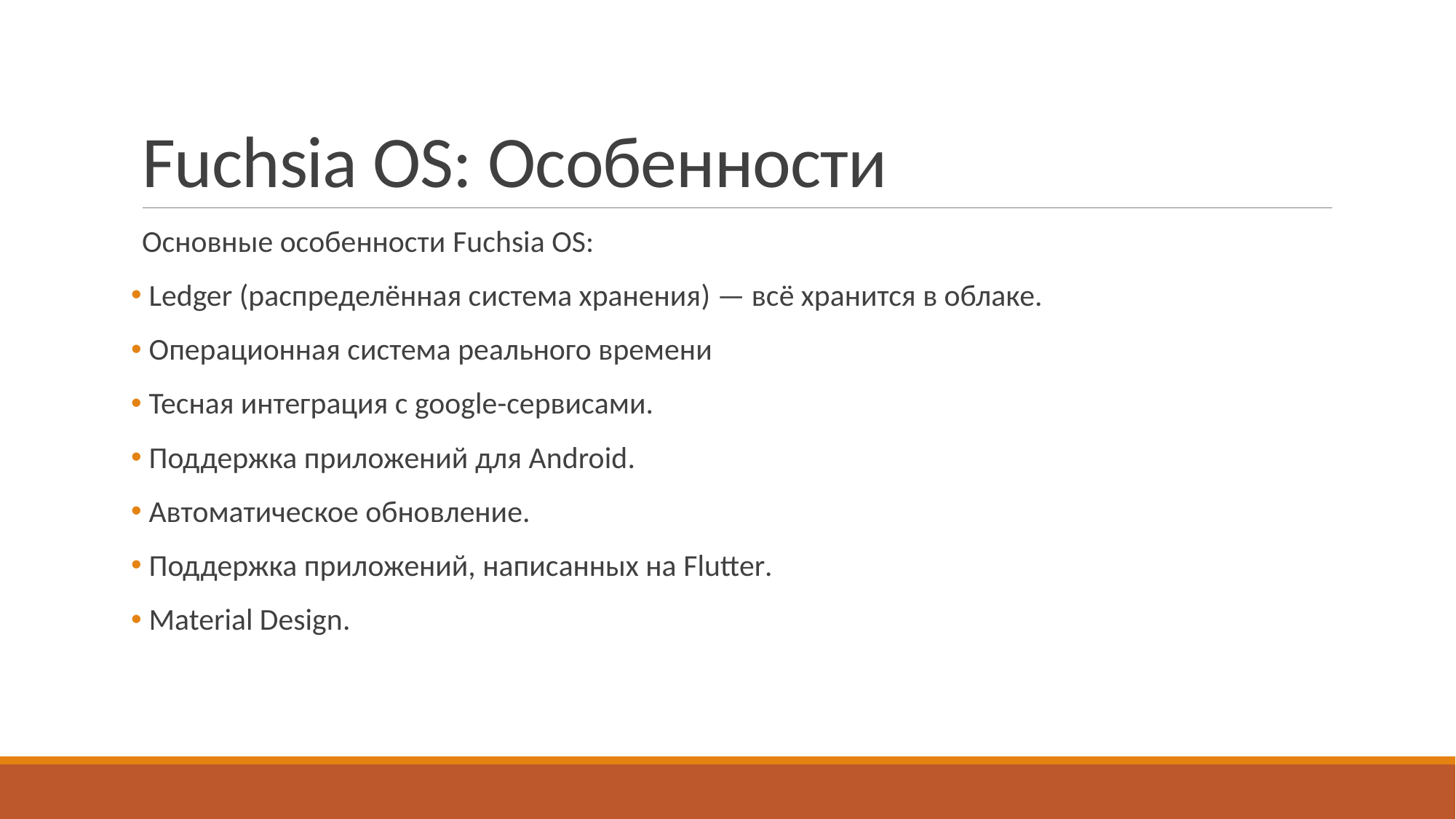

# Fuchsia OS: Особенности
Основные особенности Fuchsia OS:
 Ledger (распределённая система хранения) — всё хранится в облаке.
 Операционная система реального времени
 Тесная интеграция с google-сервисами.
 Поддержка приложений для Android.
 Автоматическое обновление.
 Поддержка приложений, написанных на Flutter.
 Material Design.